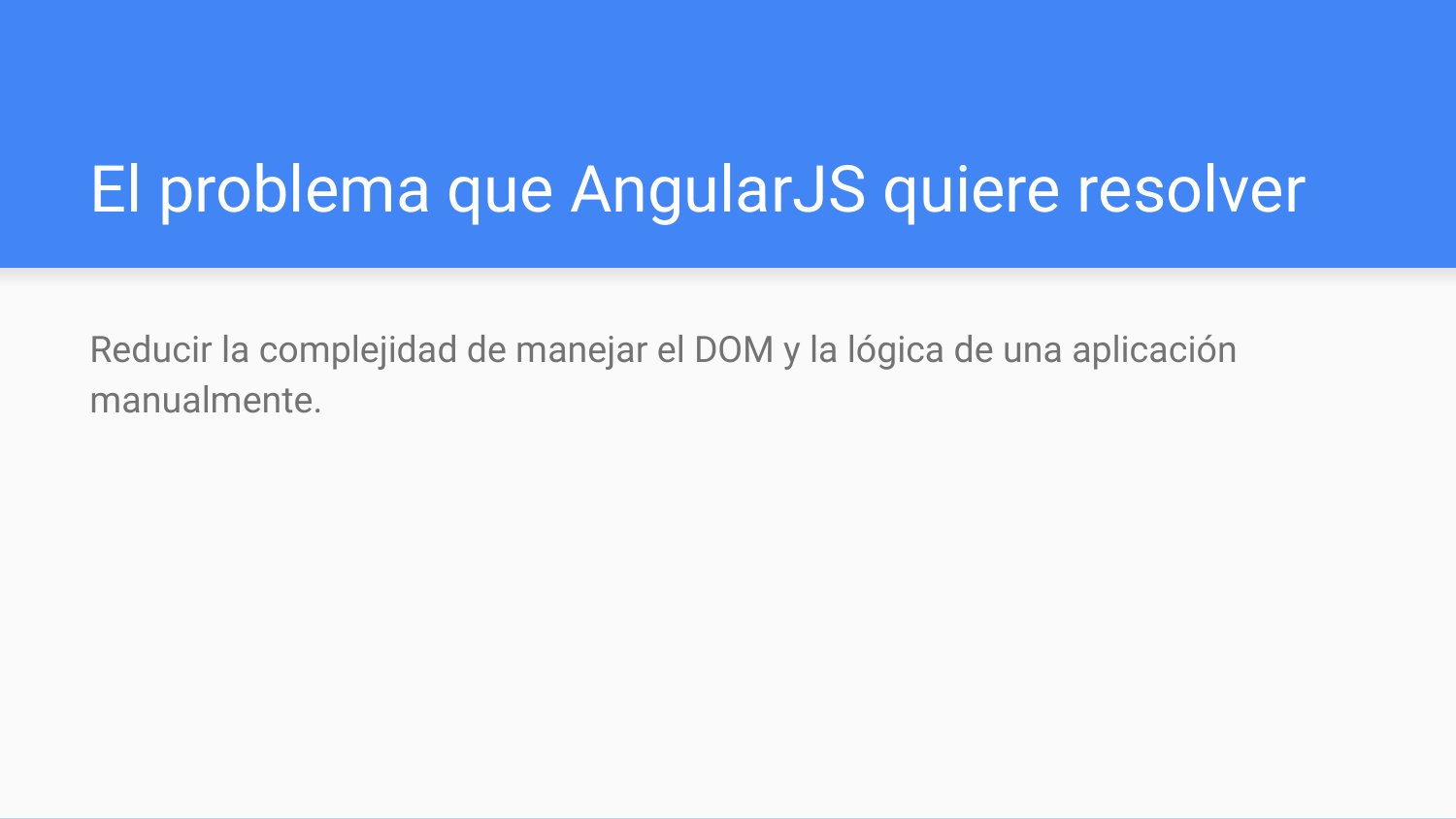

# El problema que AngularJS quiere resolver
Reducir la complejidad de manejar el DOM y la lógica de una aplicación manualmente.